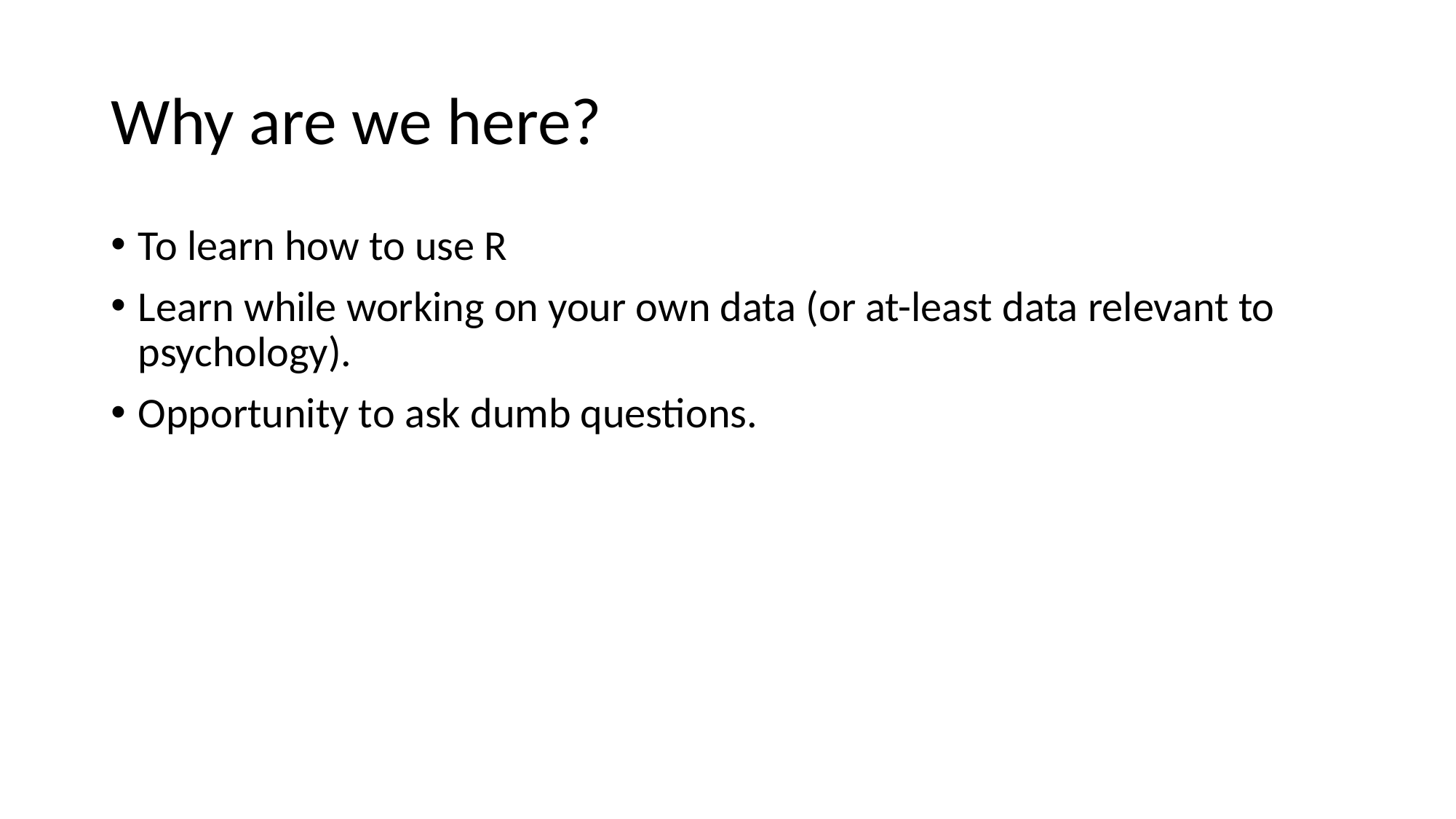

# Why are we here?
To learn how to use R
Learn while working on your own data (or at-least data relevant to psychology).
Opportunity to ask dumb questions.